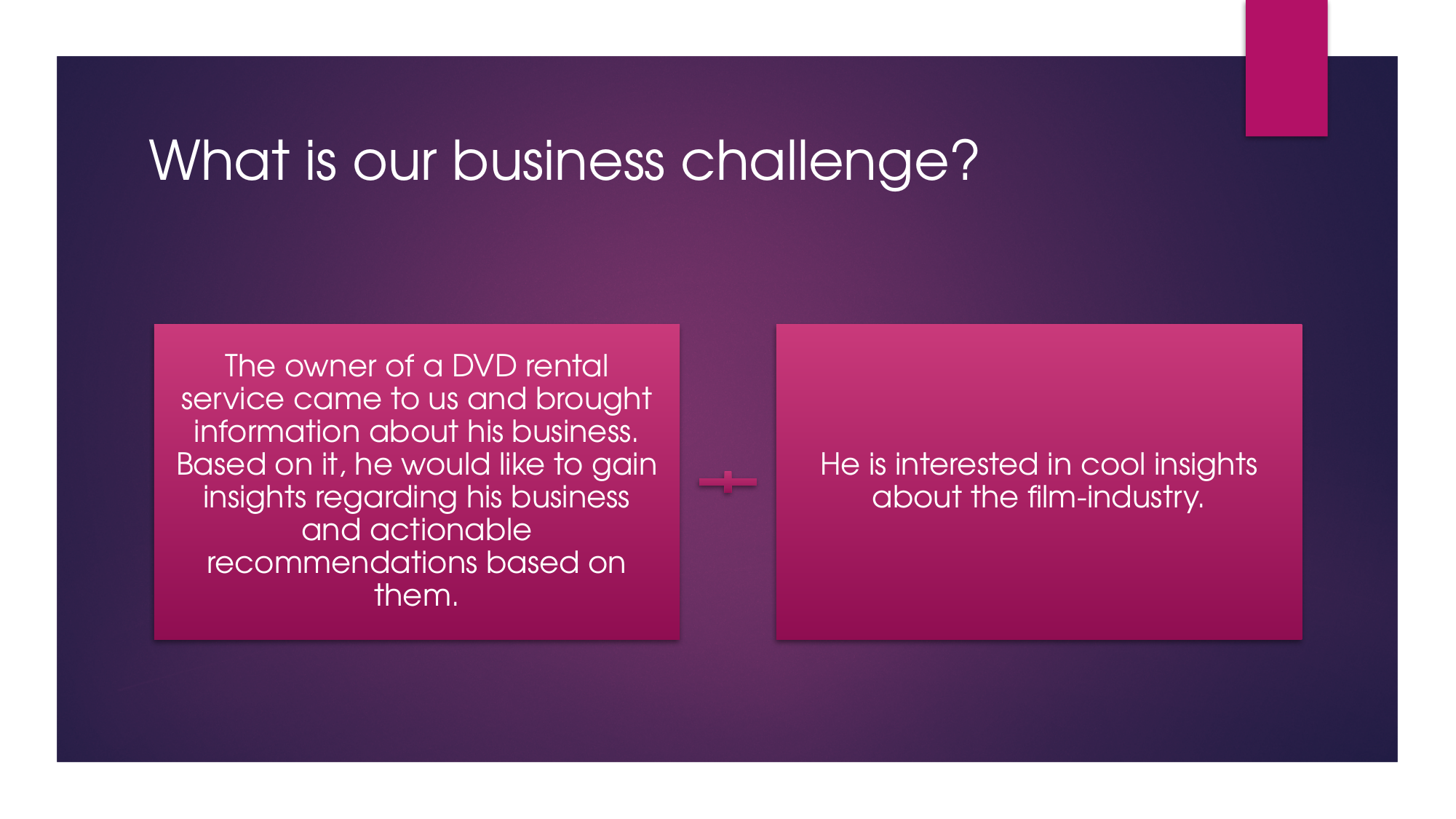

# What is our business challenge?
The owner of a DVD rental service came to us and brought information about his business. Based on it, he would like to gain insights regarding his business and actionable recommendations based on them.
He is interested in cool insights about the film-industry.